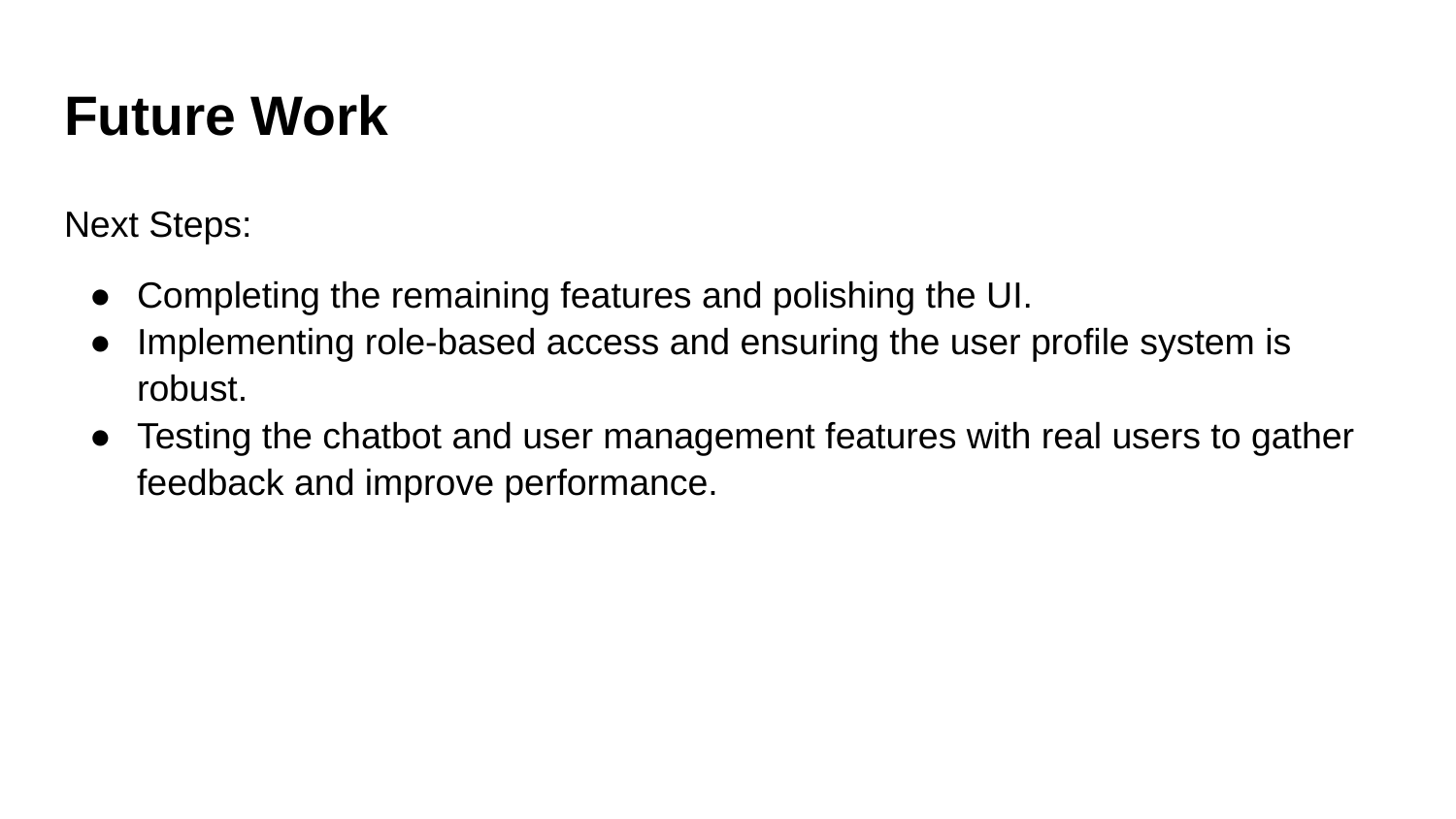

# Future Work
Next Steps:
Completing the remaining features and polishing the UI.
Implementing role-based access and ensuring the user profile system is robust.
Testing the chatbot and user management features with real users to gather feedback and improve performance.